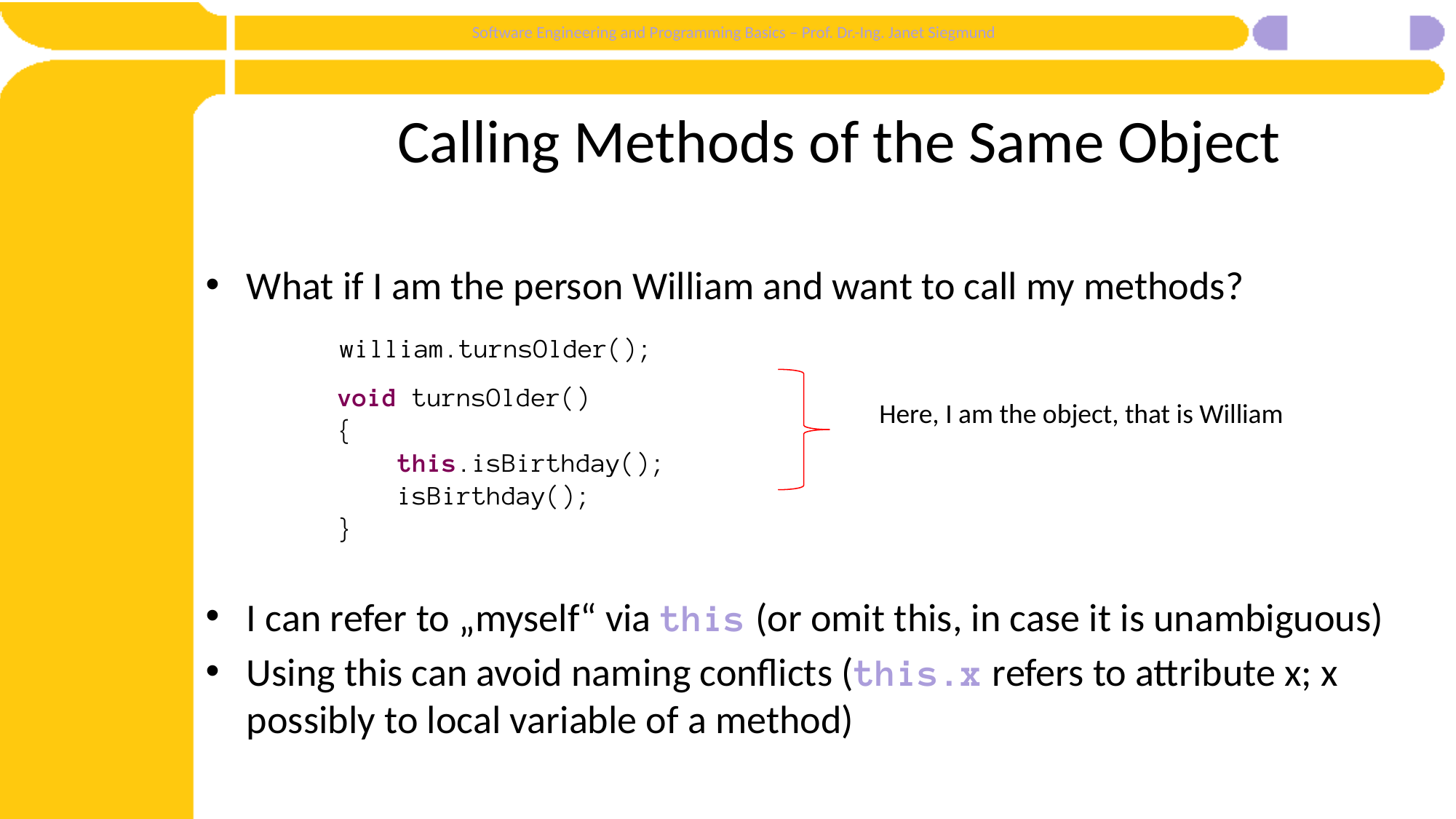

# Calling Methods of the Same Object
What if I am the person William and want to call my methods?

I can refer to „myself“ via this (or omit this, in case it is unambiguous)
Using this can avoid naming conflicts (this.x refers to attribute x; x possibly to local variable of a method)
william.turnsOlder();

void turnsOlder()
{
    this.isBirthday();
    isBirthday();
}

Here, I am the object, that is William